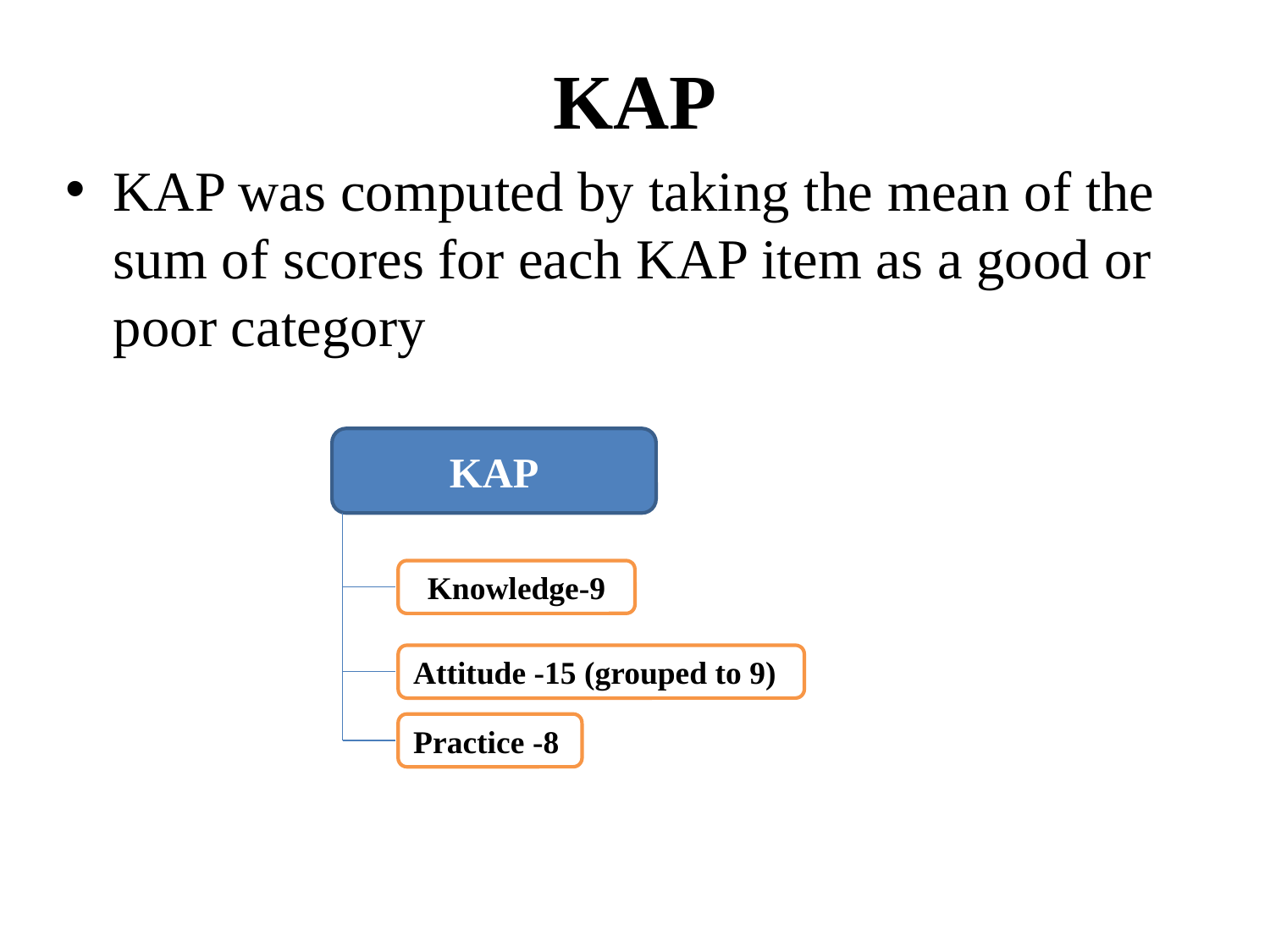

# KAP
KAP was computed by taking the mean of the sum of scores for each KAP item as a good or poor category

KAP
Knowledge-9
Attitude -15 (grouped to 9)
Practice -8